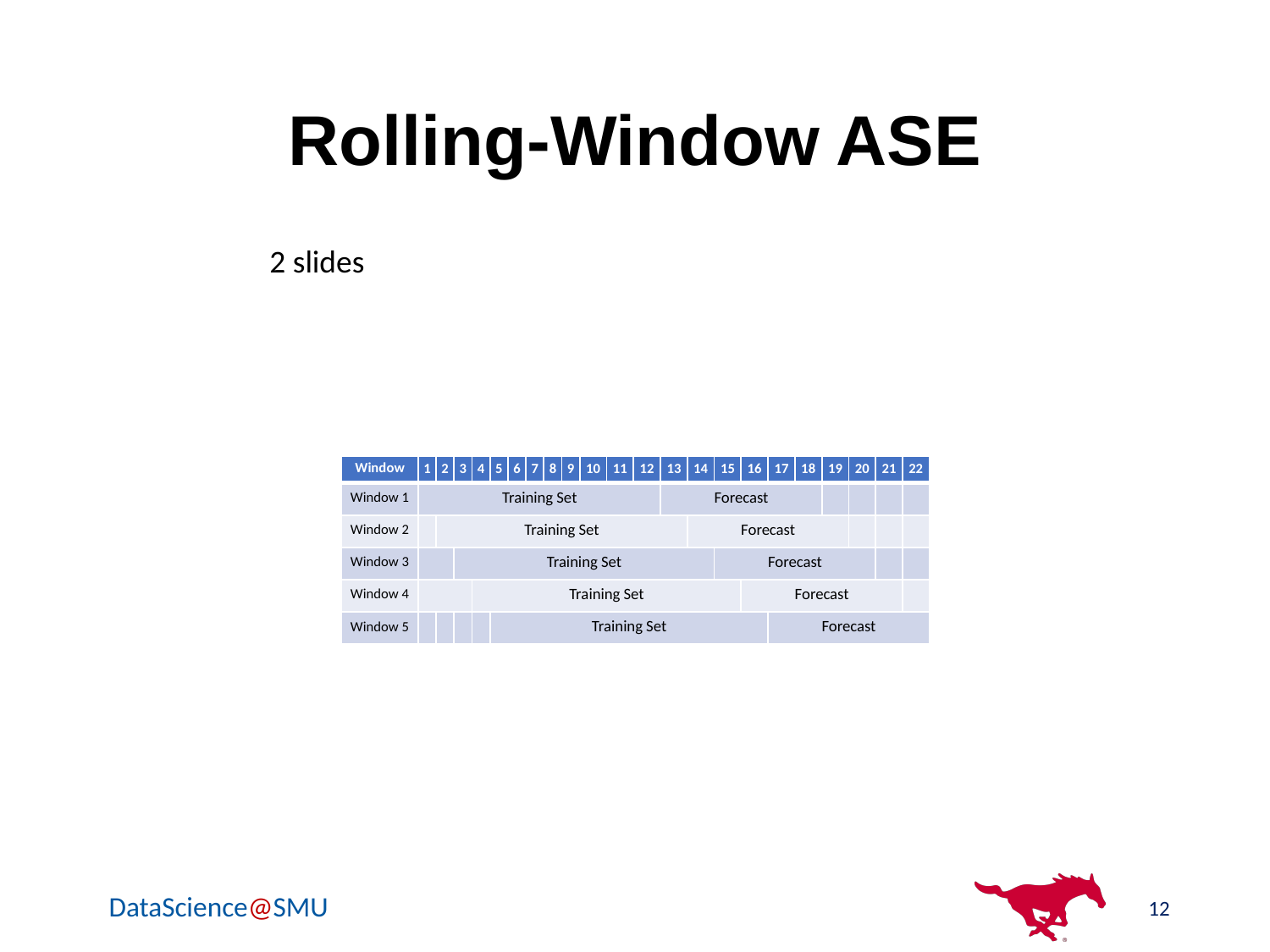

# Rolling-Window ASE
2 slides
| Window | 1 | 2 | 3 | 4 | 5 | 6 | 7 | 8 | 9 | 10 | 11 | 12 | 13 | 14 | 15 | 16 | 17 | 18 | 19 | 20 | 21 | 22 |
| --- | --- | --- | --- | --- | --- | --- | --- | --- | --- | --- | --- | --- | --- | --- | --- | --- | --- | --- | --- | --- | --- | --- |
| Window 1 | Training Set |  |  |  |  |  |  |  |  |  |  |  | Forecast |  |  |  |  |  |  |  |  |  |
| Window 2 |  | Training Set |  |  |  |  |  |  |  |  |  |  |  | Forecast |  |  |  |  |  |  |  |  |
| Window 3 |  |  | Training Set |  |  |  |  |  |  |  |  |  |  |  | Forecast |  |  |  |  |  |  |  |
| Window 4 |  |  |  | Training Set |  |  |  |  |  |  |  |  |  |  |  | Forecast |  |  |  |  |  |  |
| Window 5 |  |  |  |  | Training Set |  |  |  |  |  |  |  |  |  |  |  | Forecast |  |  |  |  |  |
12